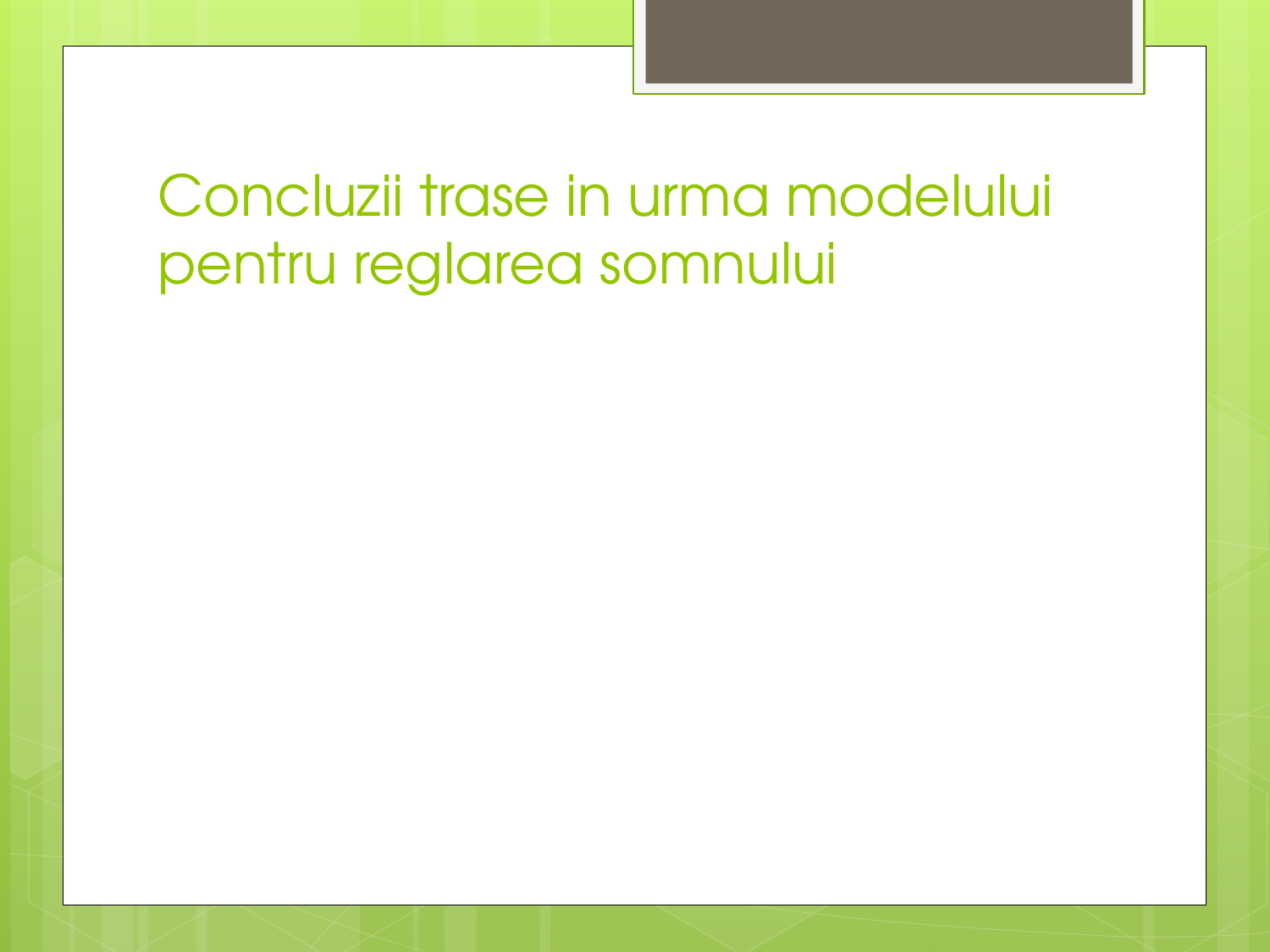

# Concluzii trase in urma modelului pentru reglarea somnului